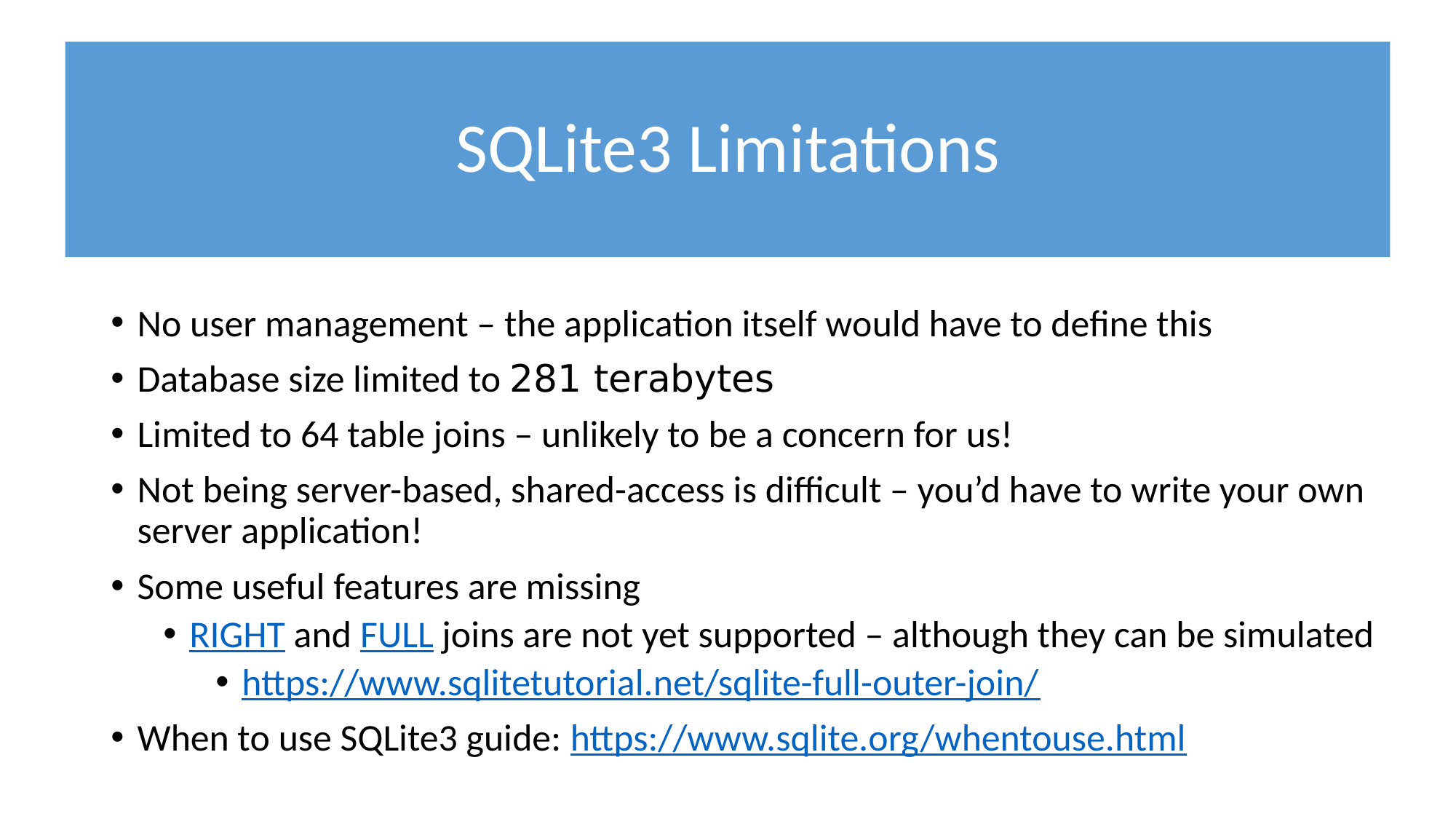

# SQLite3 Limitations
No user management – the application itself would have to define this
Database size limited to 281 terabytes
Limited to 64 table joins – unlikely to be a concern for us!
Not being server-based, shared-access is difficult – you’d have to write your own server application!
Some useful features are missing
RIGHT and FULL joins are not yet supported – although they can be simulated
https://www.sqlitetutorial.net/sqlite-full-outer-join/
When to use SQLite3 guide: https://www.sqlite.org/whentouse.html